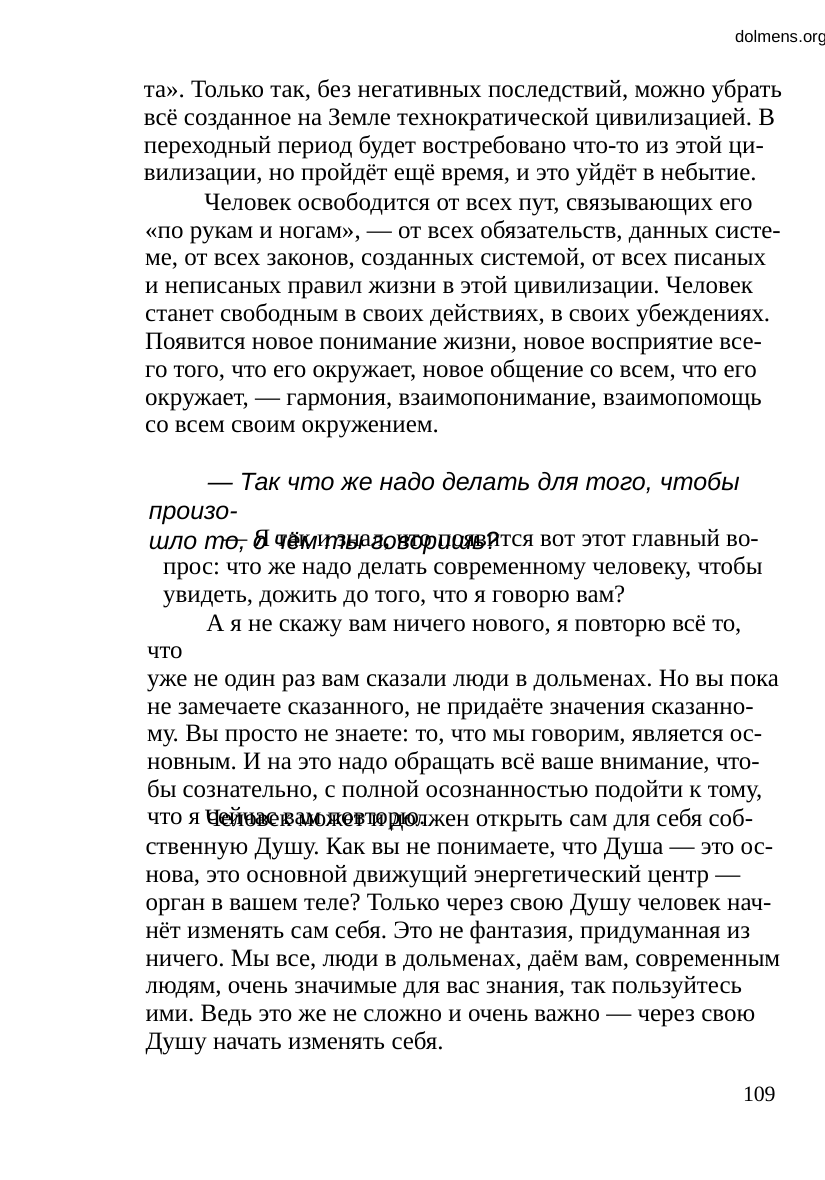

dolmens.org

та». Только так, без негативных последствий, можно убрать
всё созданное на Земле технократической цивилизацией. В
переходный период будет востребовано что-то из этой ци-
вилизации, но пройдёт ещё время, и это уйдёт в небытие.

Человек освободится от всех пут, связывающих его
«по рукам и ногам», — от всех обязательств, данных систе-
ме, от всех законов, созданных системой, от всех писаных
и неписаных правил жизни в этой цивилизации. Человек
станет свободным в своих действиях, в своих убеждениях.
Появится новое понимание жизни, новое восприятие все-
го того, что его окружает, новое общение со всем, что его
окружает, — гармония, взаимопонимание, взаимопомощь
со всем своим окружением.

— Так что же надо делать для того, чтобы произо-
шло то, о чём ты говоришь?

— Я так и знал, что появится вот этот главный во-
прос: что же надо делать современному человеку, чтобы
увидеть, дожить до того, что я говорю вам?

А я не скажу вам ничего нового, я повторю всё то, что
уже не один раз вам сказали люди в дольменах. Но вы пока
не замечаете сказанного, не придаёте значения сказанно-
му. Вы просто не знаете: то, что мы говорим, является ос-
новным. И на это надо обращать всё ваше внимание, что-
бы сознательно, с полной осознанностью подойти к тому,
что я сейчас вам повторю.

Человек может и должен открыть сам для себя соб-
ственную Душу. Как вы не понимаете, что Душа — это ос-
нова, это основной движущий энергетический центр —
орган в вашем теле? Только через свою Душу человек нач-
нёт изменять сам себя. Это не фантазия, придуманная из
ничего. Мы все, люди в дольменах, даём вам, современным
людям, очень значимые для вас знания, так пользуйтесь
ими. Ведь это же не сложно и очень важно — через свою
Душу начать изменять себя.

109